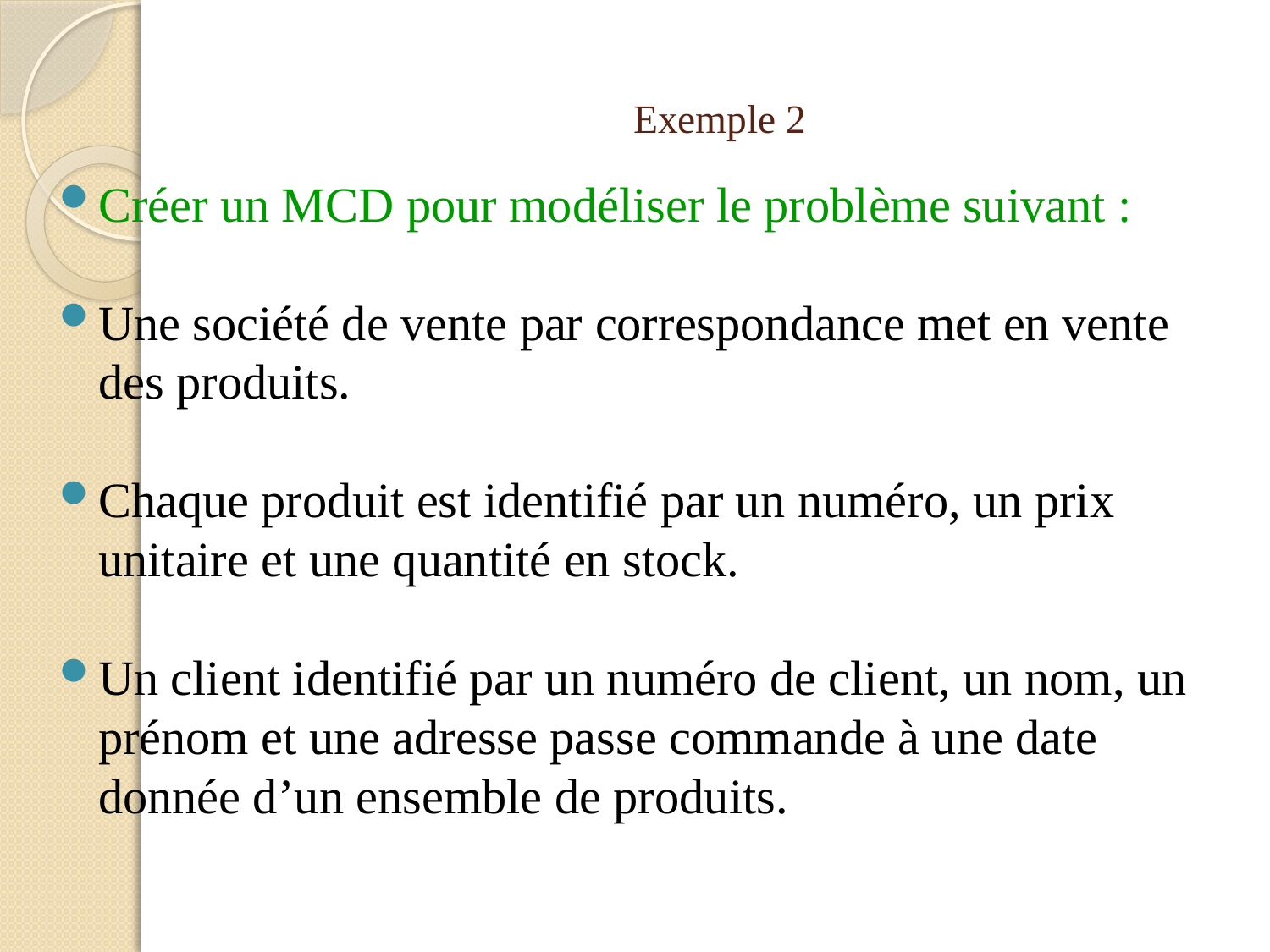

# Exemple 2
Créer un MCD pour modéliser le problème suivant :

Une société de vente par correspondance met en vente des produits.

Chaque produit est identifié par un numéro, un prix unitaire et une quantité en stock.

Un client identifié par un numéro de client, un nom, un prénom et une adresse passe commande à une date donnée d’un ensemble de produits.